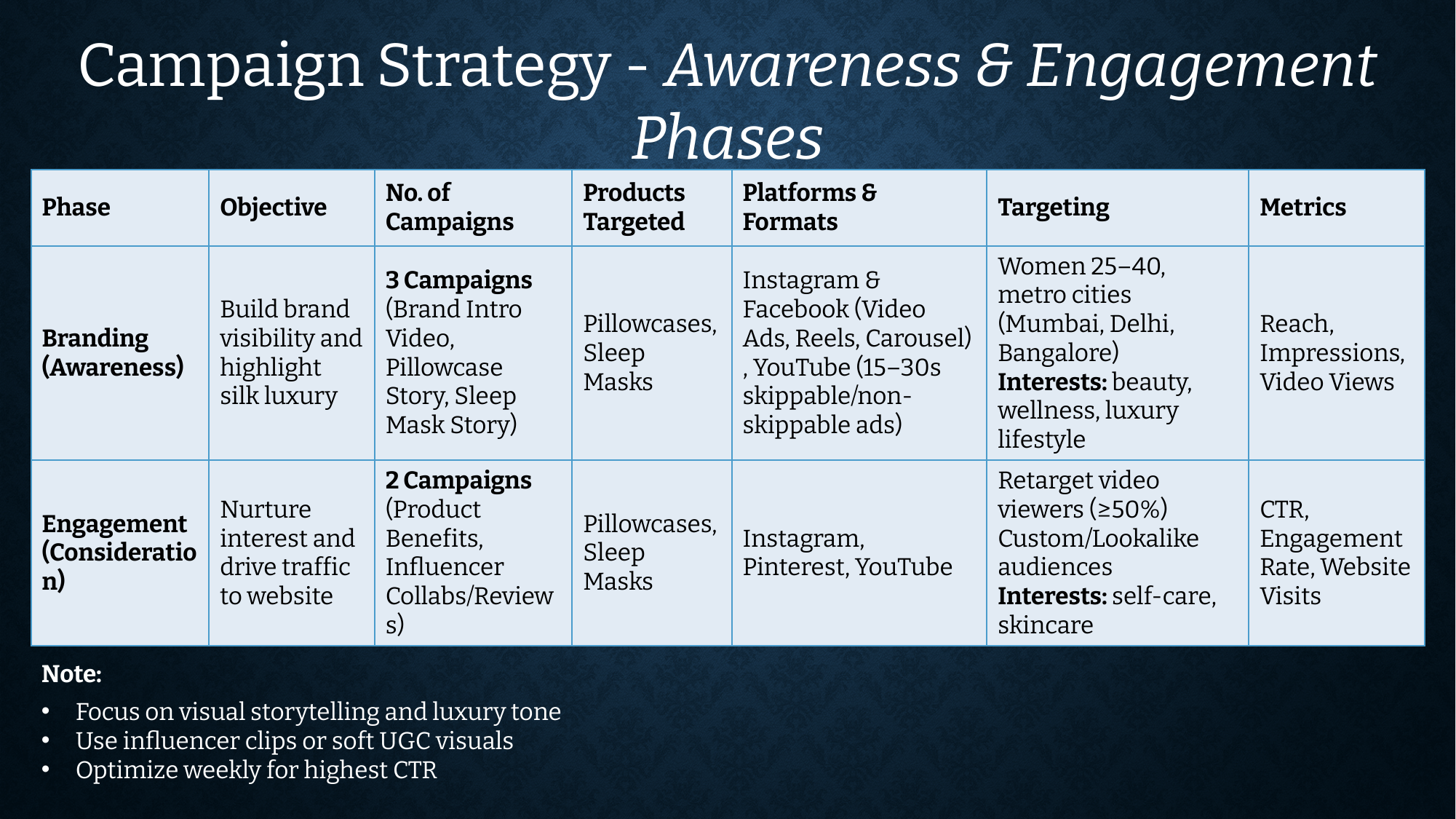

Campaign Strategy - Awareness & Engagement Phases
| Phase | Objective | No. of Campaigns | Products Targeted | Platforms & Formats | Targeting | Metrics |
| --- | --- | --- | --- | --- | --- | --- |
| Branding (Awareness) | Build brand visibility and highlight silk luxury | 3 Campaigns (Brand Intro Video, Pillowcase Story, Sleep Mask Story) | Pillowcases, Sleep Masks | Instagram & Facebook (Video Ads, Reels, Carousel) , YouTube (15–30s skippable/non-skippable ads) | Women 25–40, metro cities (Mumbai, Delhi, Bangalore) Interests: beauty, wellness, luxury lifestyle | Reach, Impressions, Video Views |
| Engagement (Consideration) | Nurture interest and drive traffic to website | 2 Campaigns (Product Benefits, Influencer Collabs/Reviews) | Pillowcases, Sleep Masks | Instagram, Pinterest, YouTube | Retarget video viewers (≥50%) Custom/Lookalike audiences Interests: self-care, skincare | CTR, Engagement Rate, Website Visits |
Note:
Focus on visual storytelling and luxury tone
Use influencer clips or soft UGC visuals
Optimize weekly for highest CTR